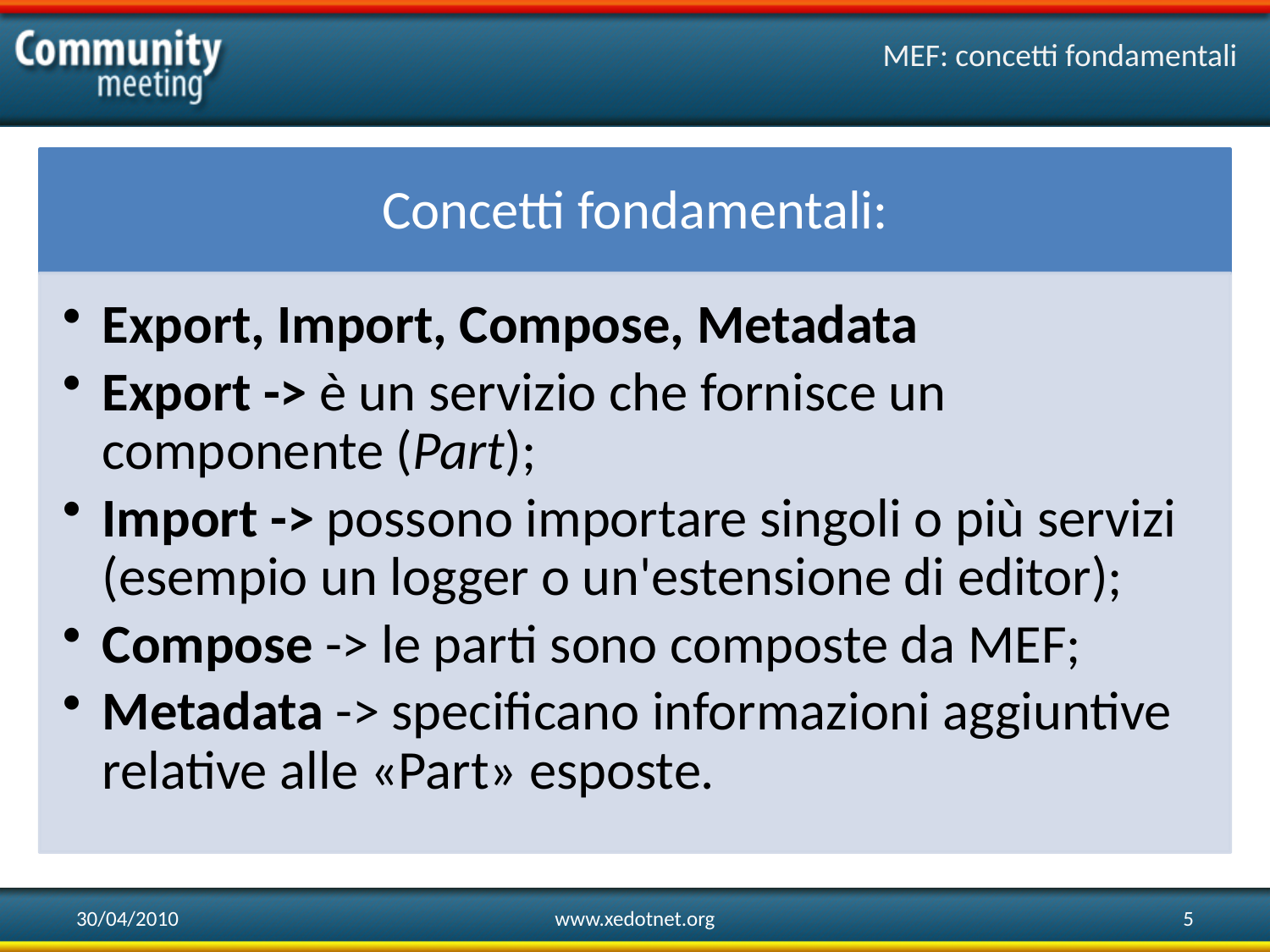

# MEF: concetti fondamentali
Concetti fondamentali:
Export, Import, Compose, Metadata
Export -> è un servizio che fornisce un componente (Part);
Import -> possono importare singoli o più servizi (esempio un logger o un'estensione di editor);
Compose -> le parti sono composte da MEF;
Metadata -> specificano informazioni aggiuntive relative alle «Part» esposte.
30/04/2010
www.xedotnet.org
5